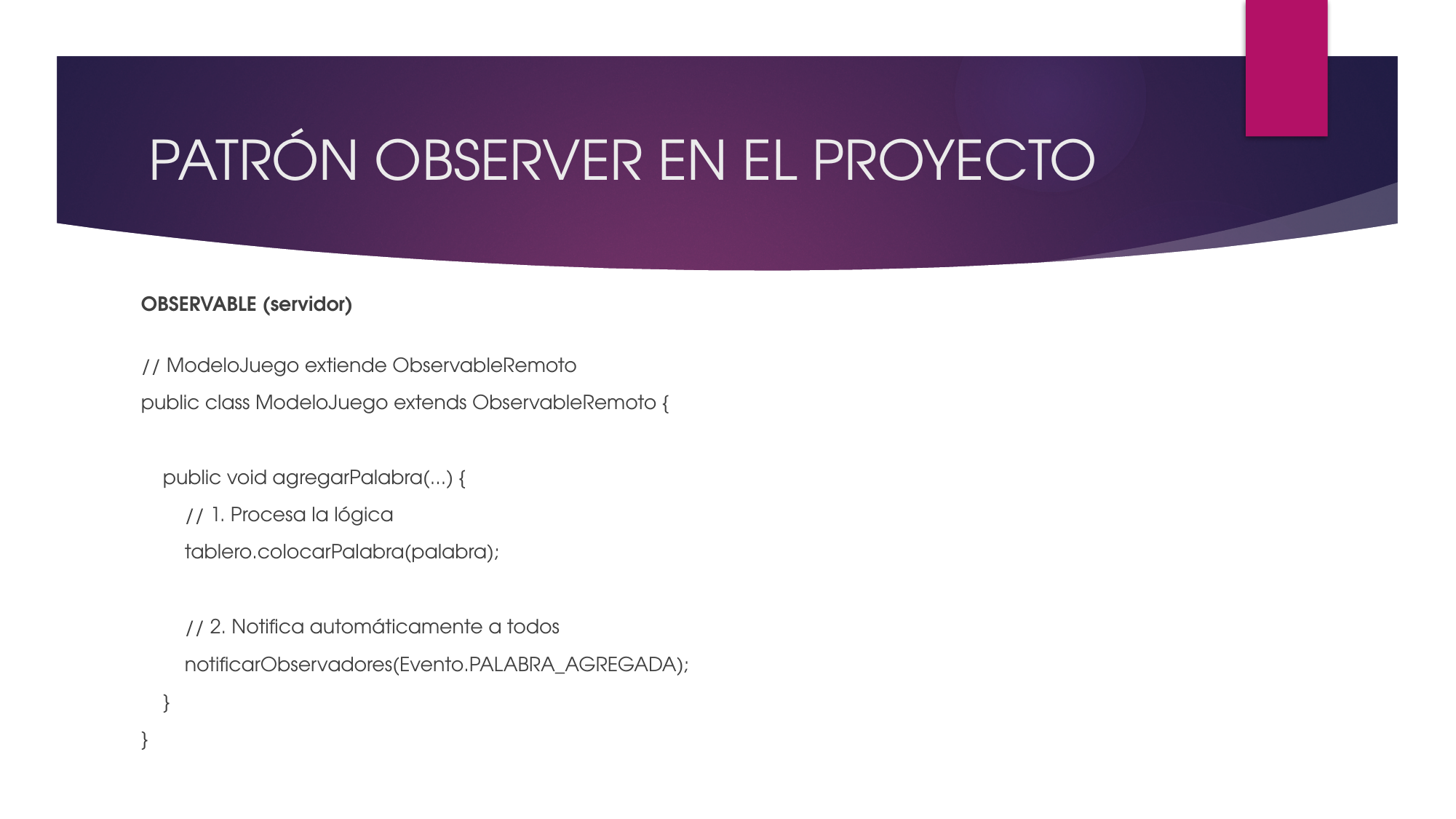

# PATRÓN OBSERVER EN EL PROYECTO
OBSERVABLE (servidor)
// ModeloJuego extiende ObservableRemoto
public class ModeloJuego extends ObservableRemoto {

    public void agregarPalabra(...) {
        // 1. Procesa la lógica
        tablero.colocarPalabra(palabra);

        // 2. Notifica automáticamente a todos
        notificarObservadores(Evento.PALABRA_AGREGADA);
    }
}